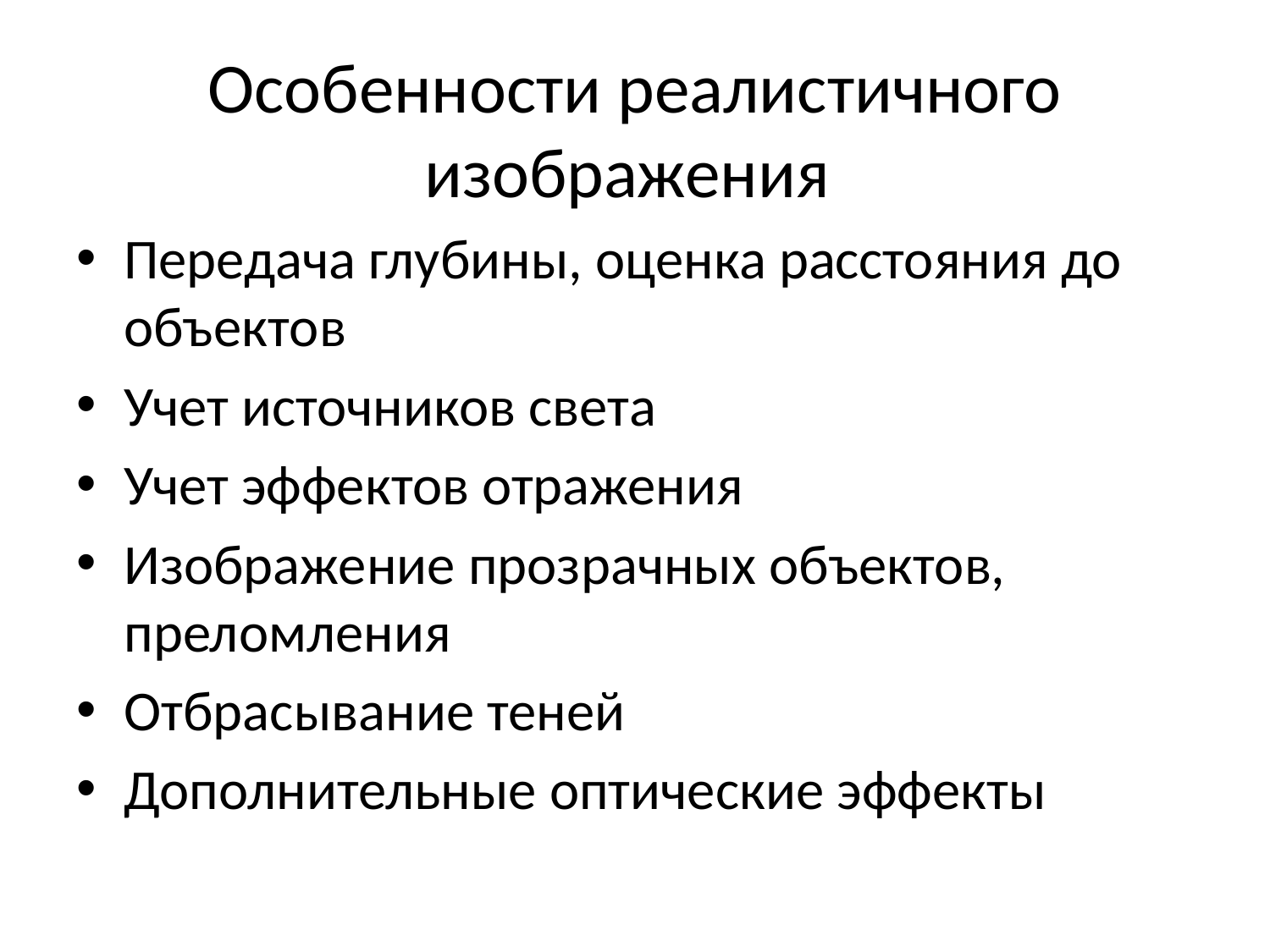

# Особенности реалистичного изображения
Передача глубины, оценка расстояния до объектов
Учет источников света
Учет эффектов отражения
Изображение прозрачных объектов, преломления
Отбрасывание теней
Дополнительные оптические эффекты